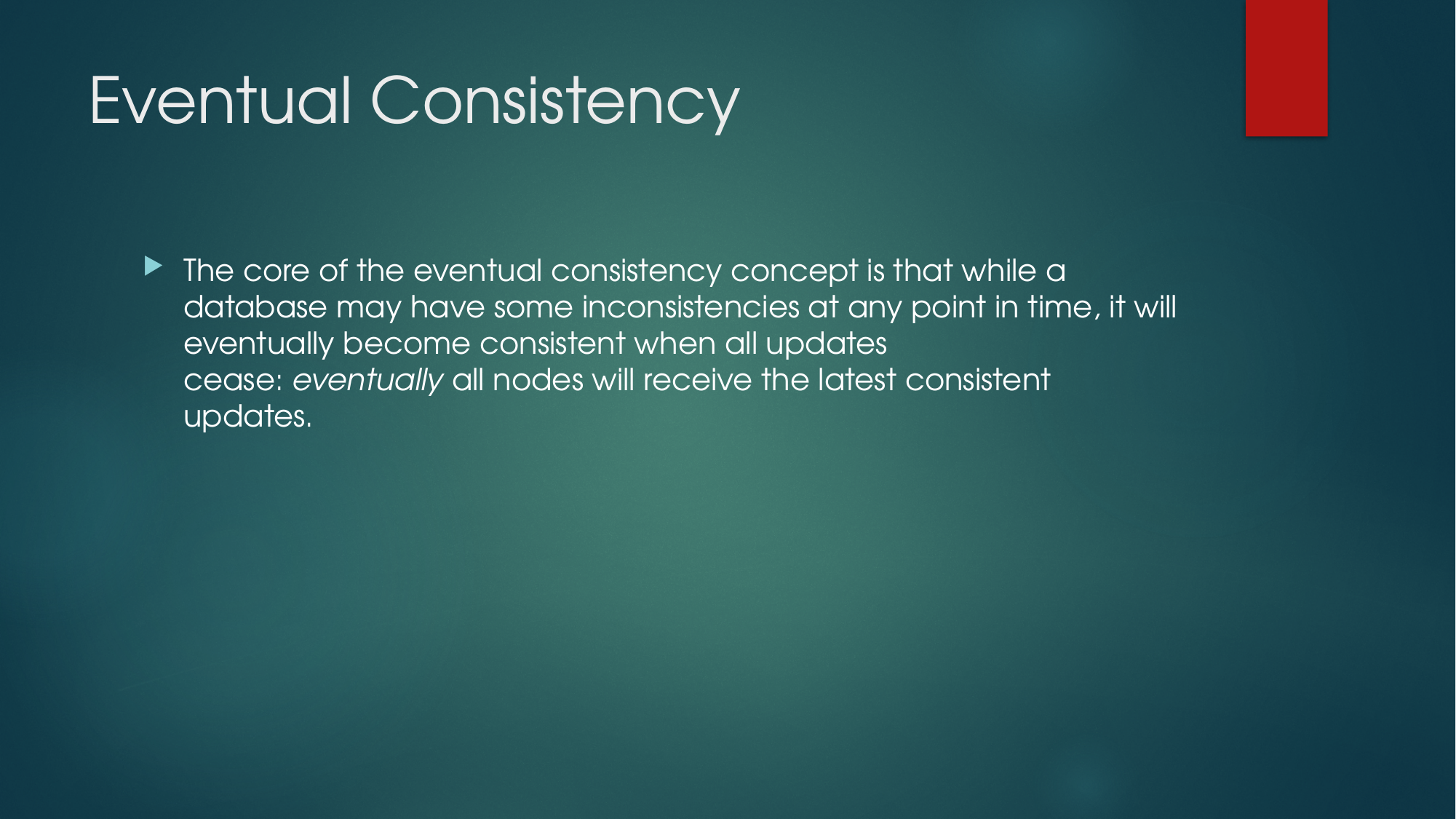

# Eventual Consistency
The core of the eventual consistency concept is that while a database may have some inconsistencies at any point in time, it will eventually become consistent when all updates cease: eventually all nodes will receive the latest consistent updates.